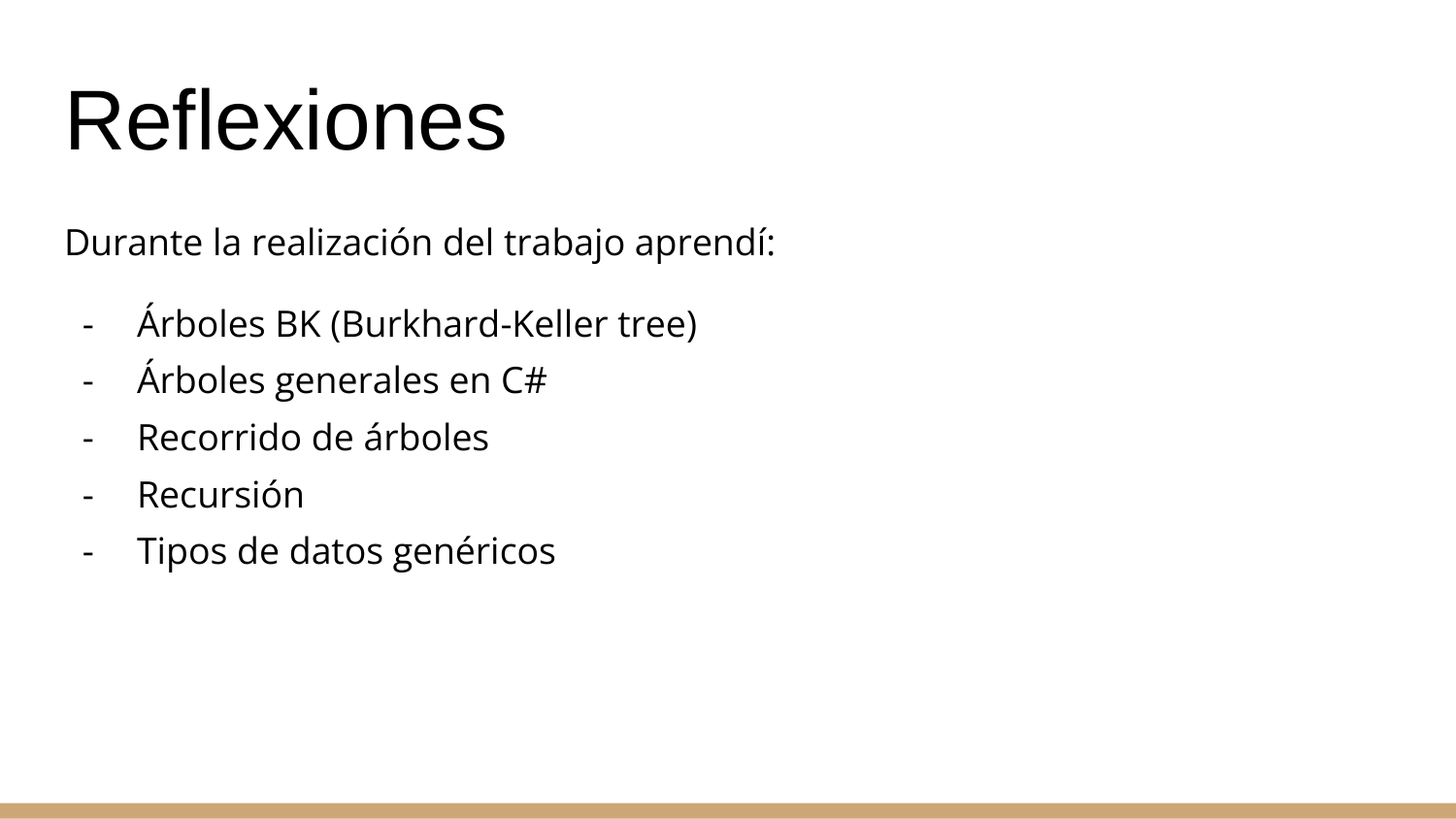

# Reflexiones
Durante la realización del trabajo aprendí:
Árboles BK (Burkhard-Keller tree)
Árboles generales en C#
Recorrido de árboles
Recursión
Tipos de datos genéricos